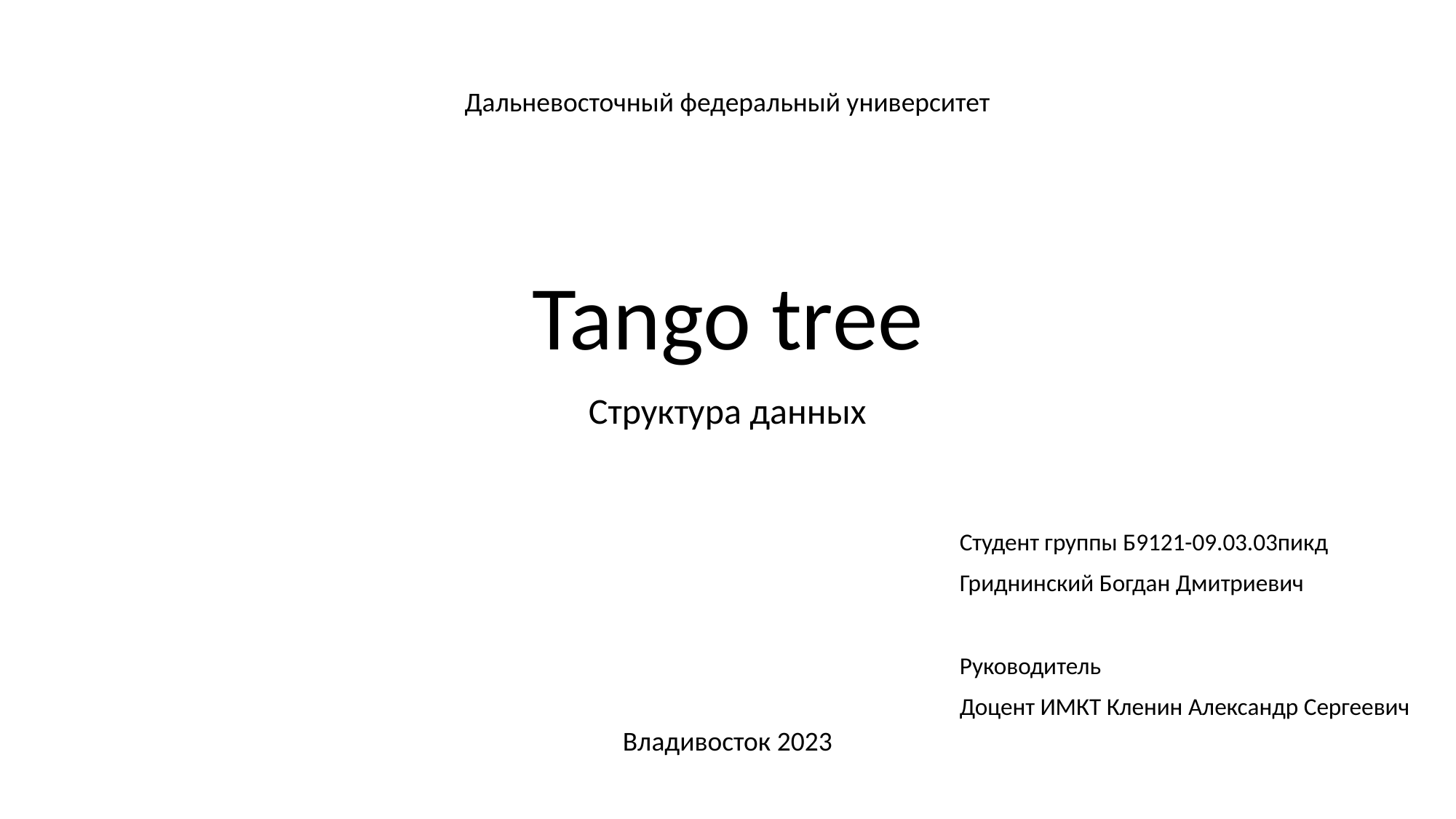

Дальневосточный федеральный университет
# Tango tree
Структура данных
Студент группы Б9121-09.03.03пикд
Гриднинский Богдан Дмитриевич

Руководитель
Доцент ИМКТ Кленин Александр Сергеевич
Владивосток 2023